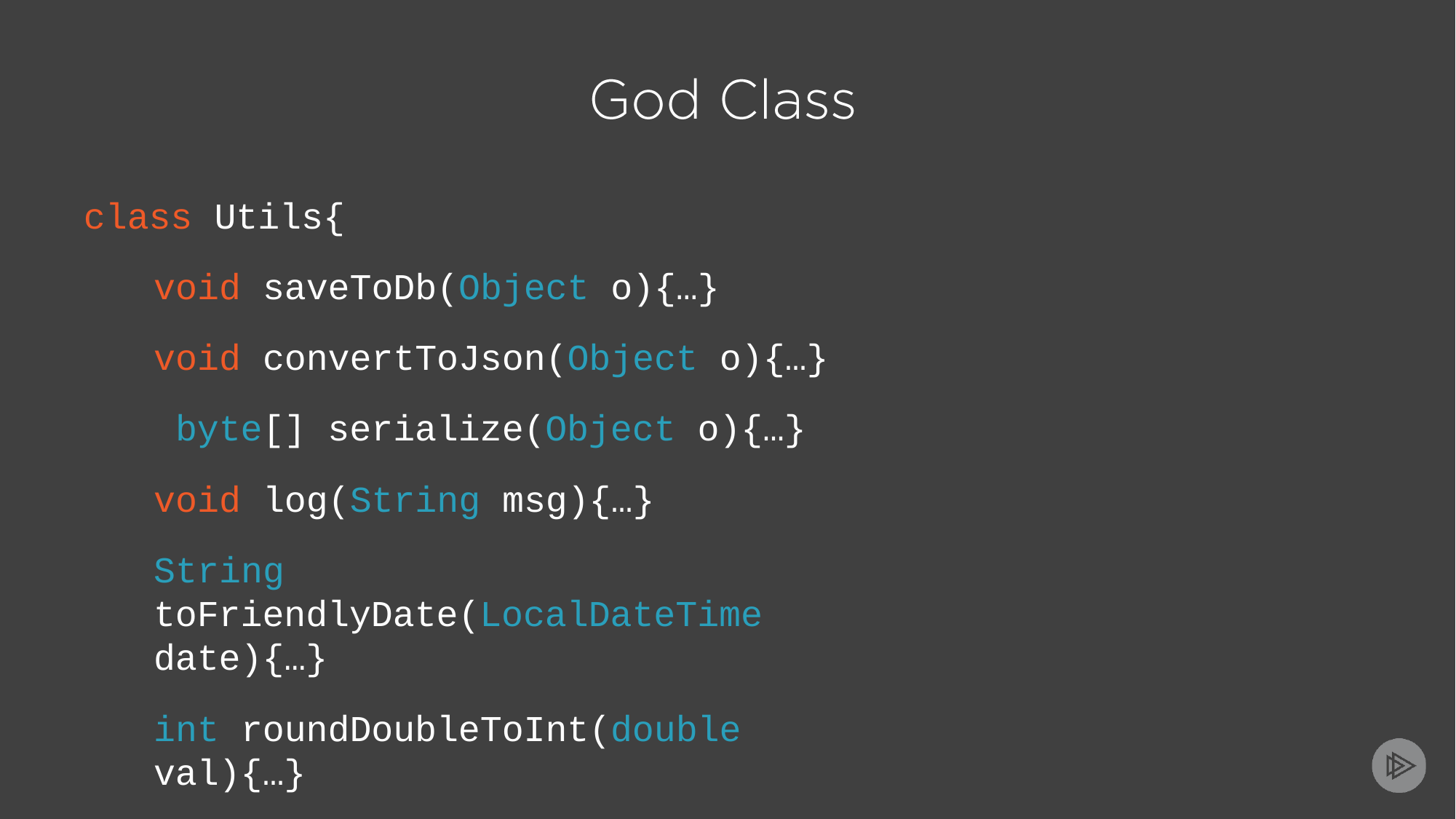

class Utils{
void saveToDb(Object o){…}  void convertToJson(Object o){…}  byte[] serialize(Object o){…}  void log(String msg){…}
String toFriendlyDate(LocalDateTime date){…}
int roundDoubleToInt(double val){…}
}